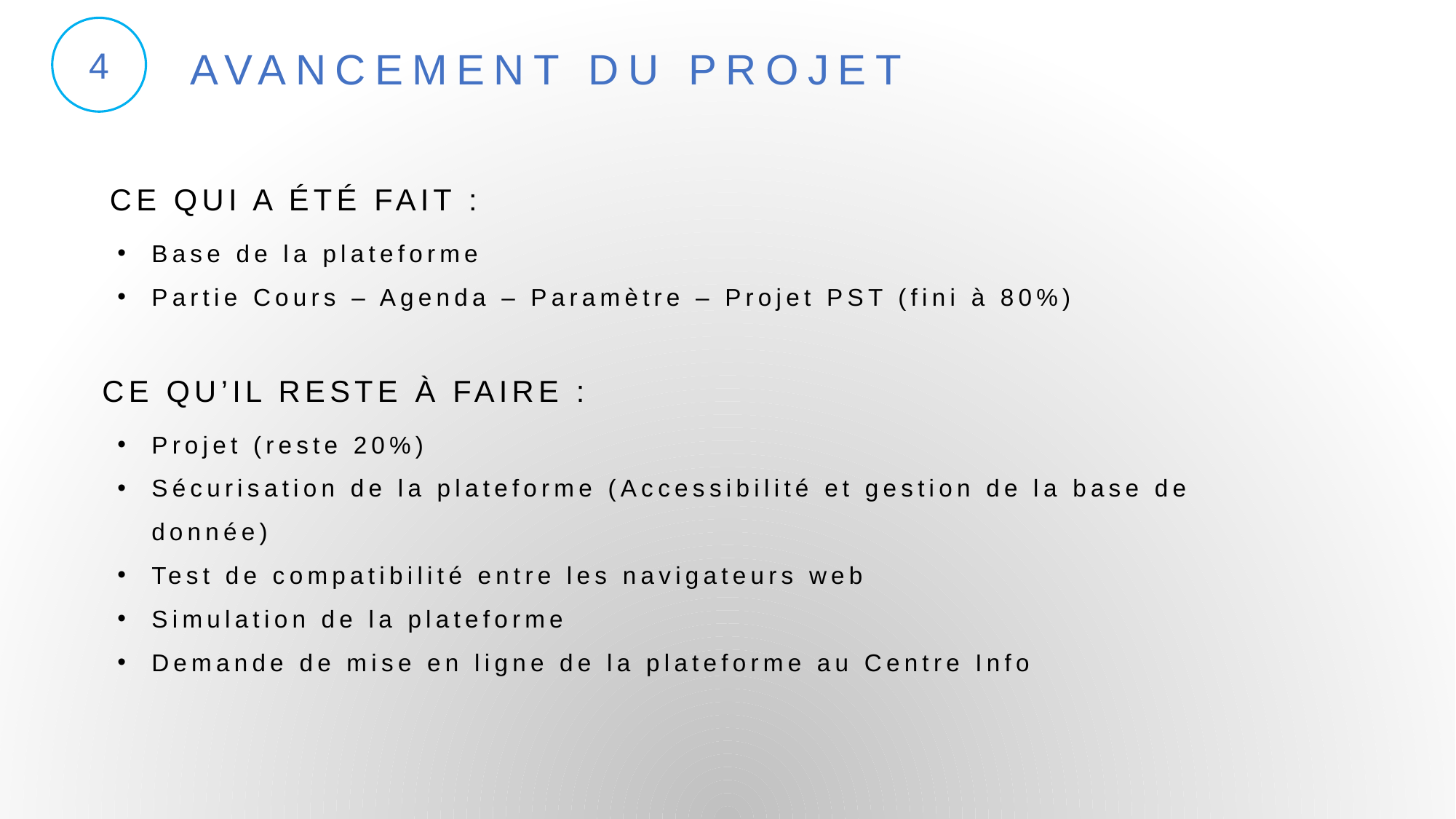

4
AVANCEMENT DU PROJET
CE QUI A ÉTÉ FAIT :
Base de la plateforme
Partie Cours – Agenda – Paramètre – Projet PST (fini à 80%)

CE QU’IL RESTE À FAIRE :
Projet (reste 20%)
Sécurisation de la plateforme (Accessibilité et gestion de la base de donnée)
Test de compatibilité entre les navigateurs web
Simulation de la plateforme
Demande de mise en ligne de la plateforme au Centre Info